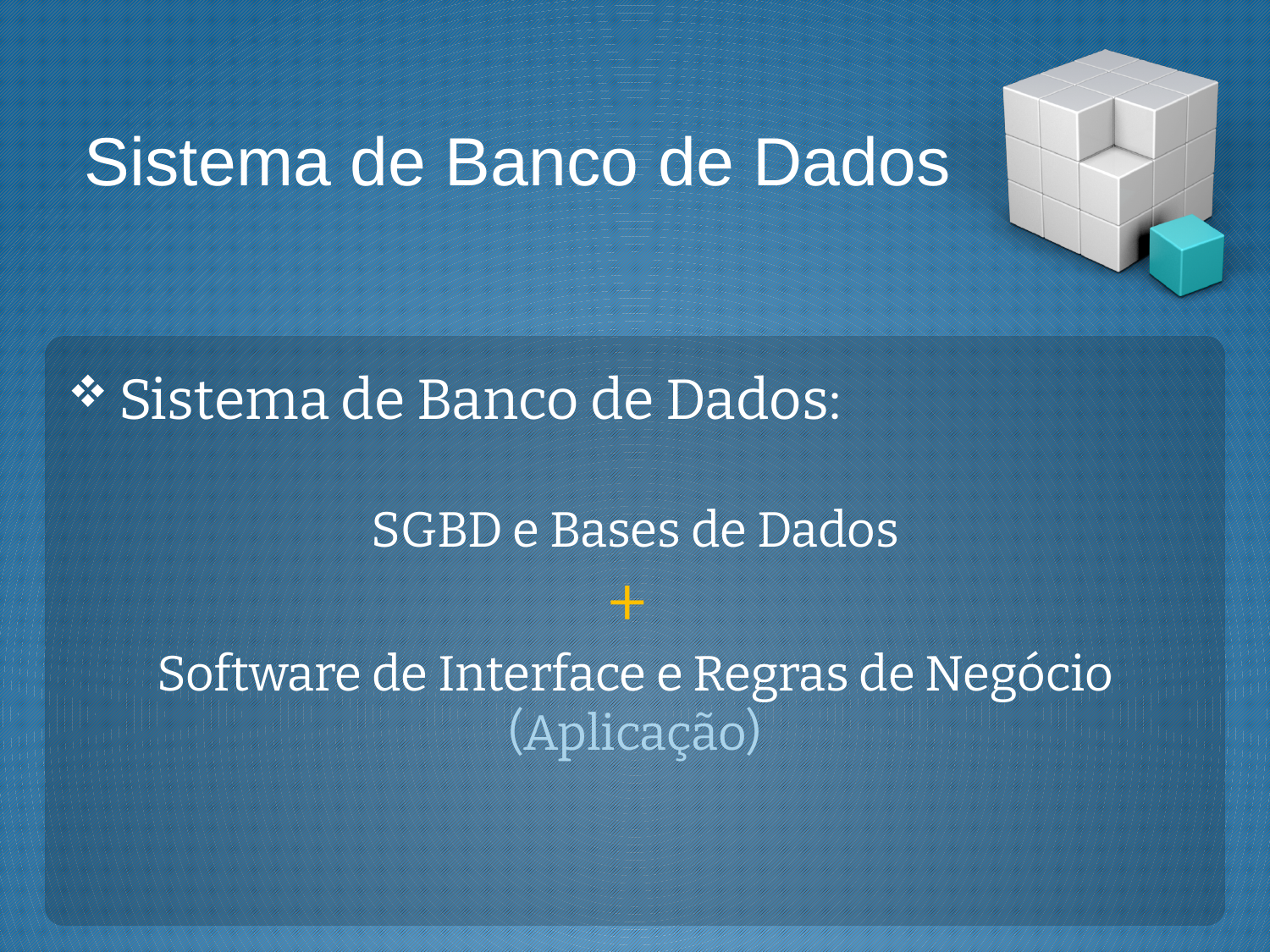

# Sistema de Banco de Dados
Sistema de Banco de Dados:
SGBD e Bases de Dados
+
Software de Interface e Regras de Negócio (Aplicação)